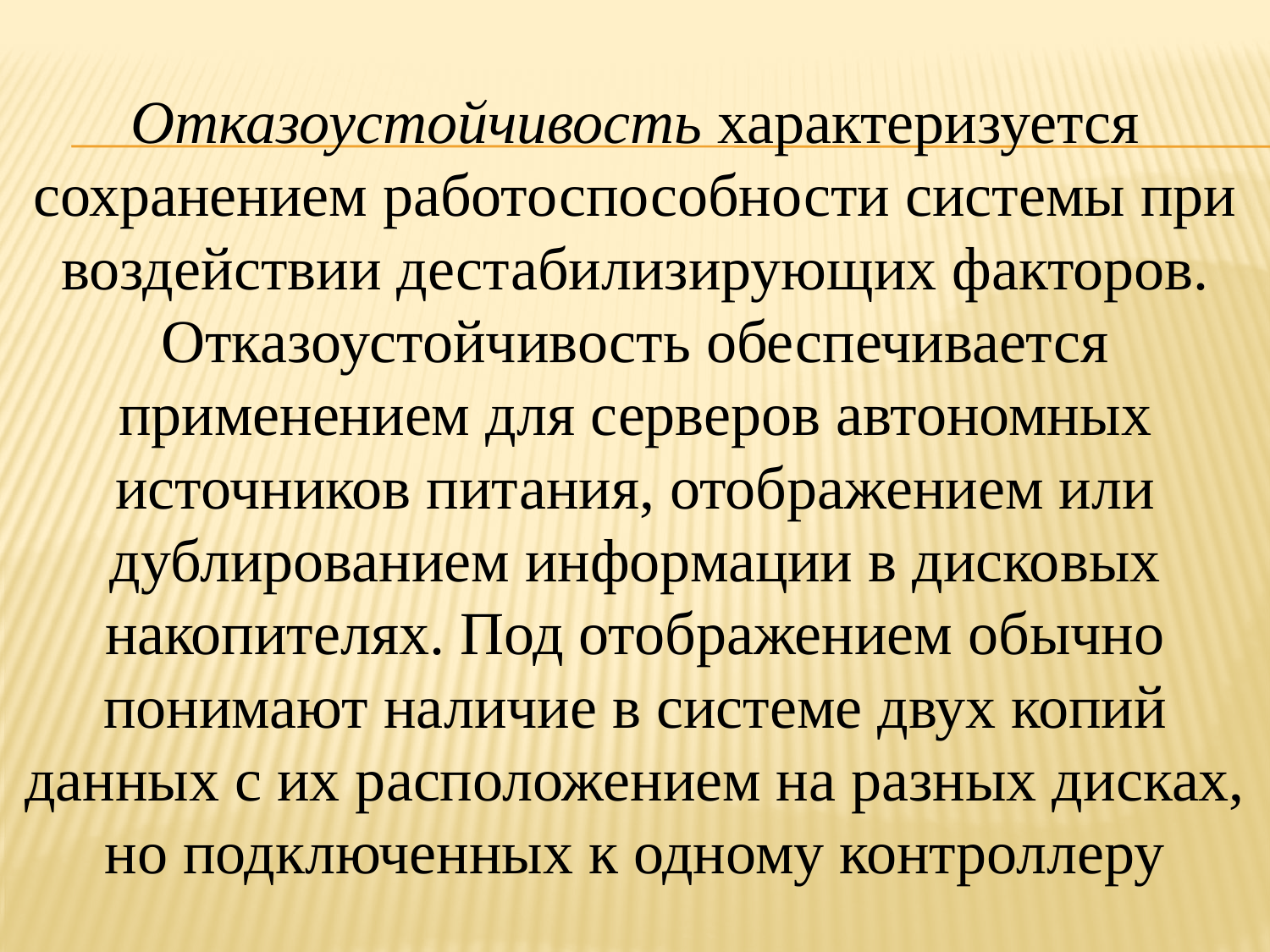

Отказоустойчивость характеризуется сохранением работоспособности системы при воздействии дестабилизирующих факторов. Отказоустойчивость обеспечивается применением для серверов автономных источников питания, отображением или дублированием информации в дисковых накопителях. Под отображением обычно понимают наличие в системе двух копий данных с их расположением на разных дисках, но подключенных к одному контроллеру